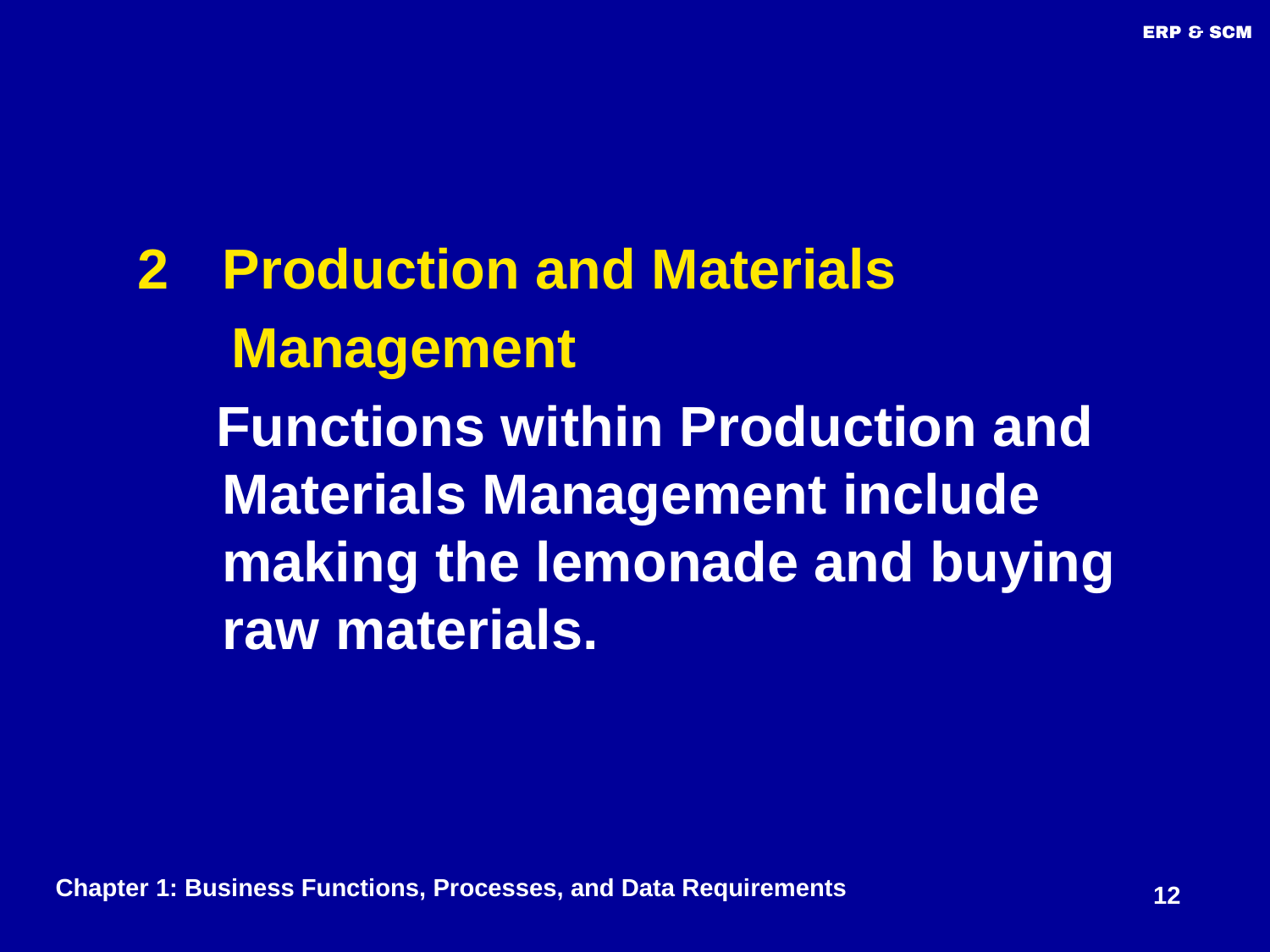

Production and Materials
      Management
     Functions within Production and Materials Management include making the lemonade and buying raw materials.